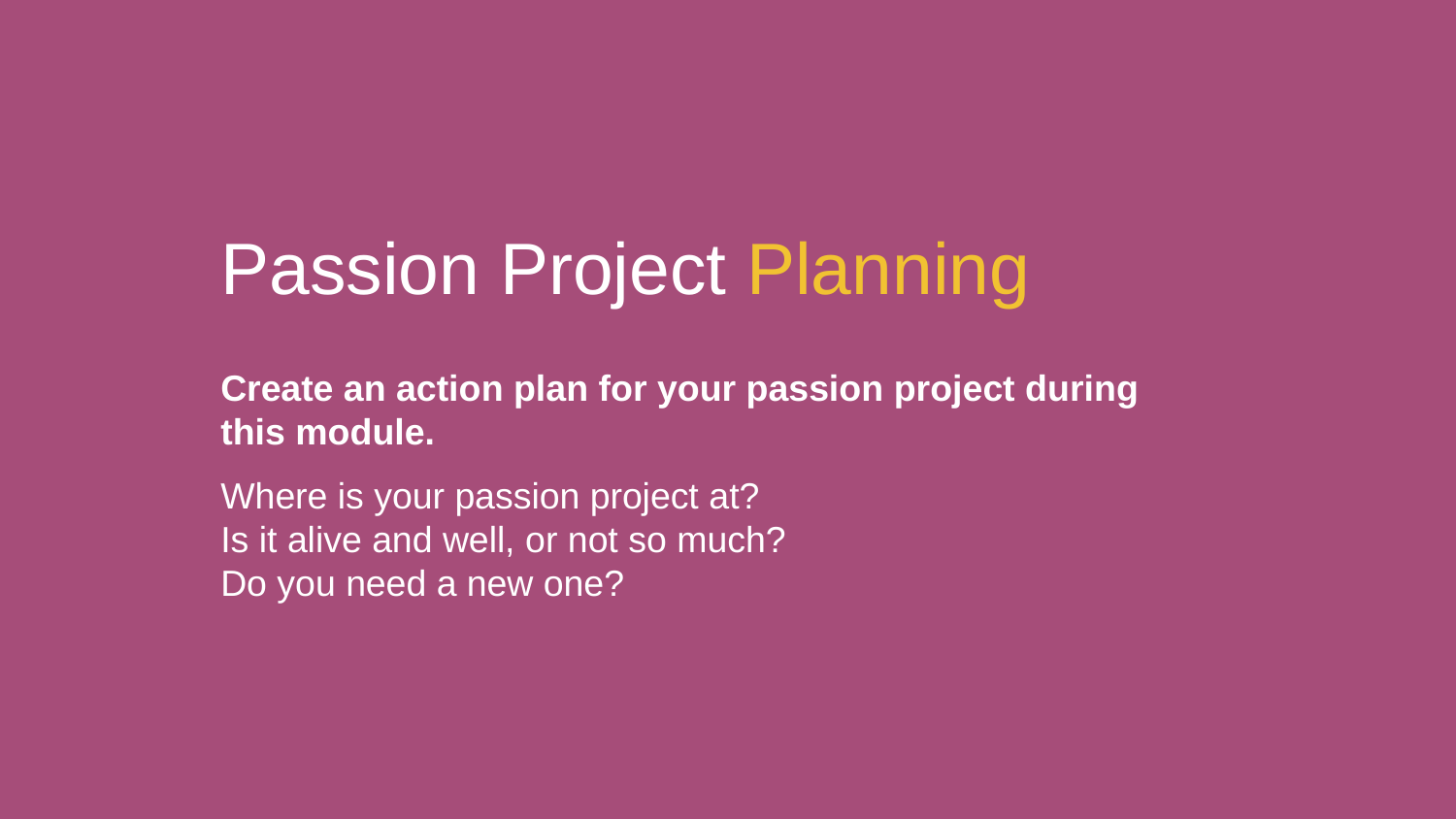

Passion Project Planning
Create an action plan for your passion project during
this module.
Where is your passion project at?
Is it alive and well, or not so much?
Do you need a new one?